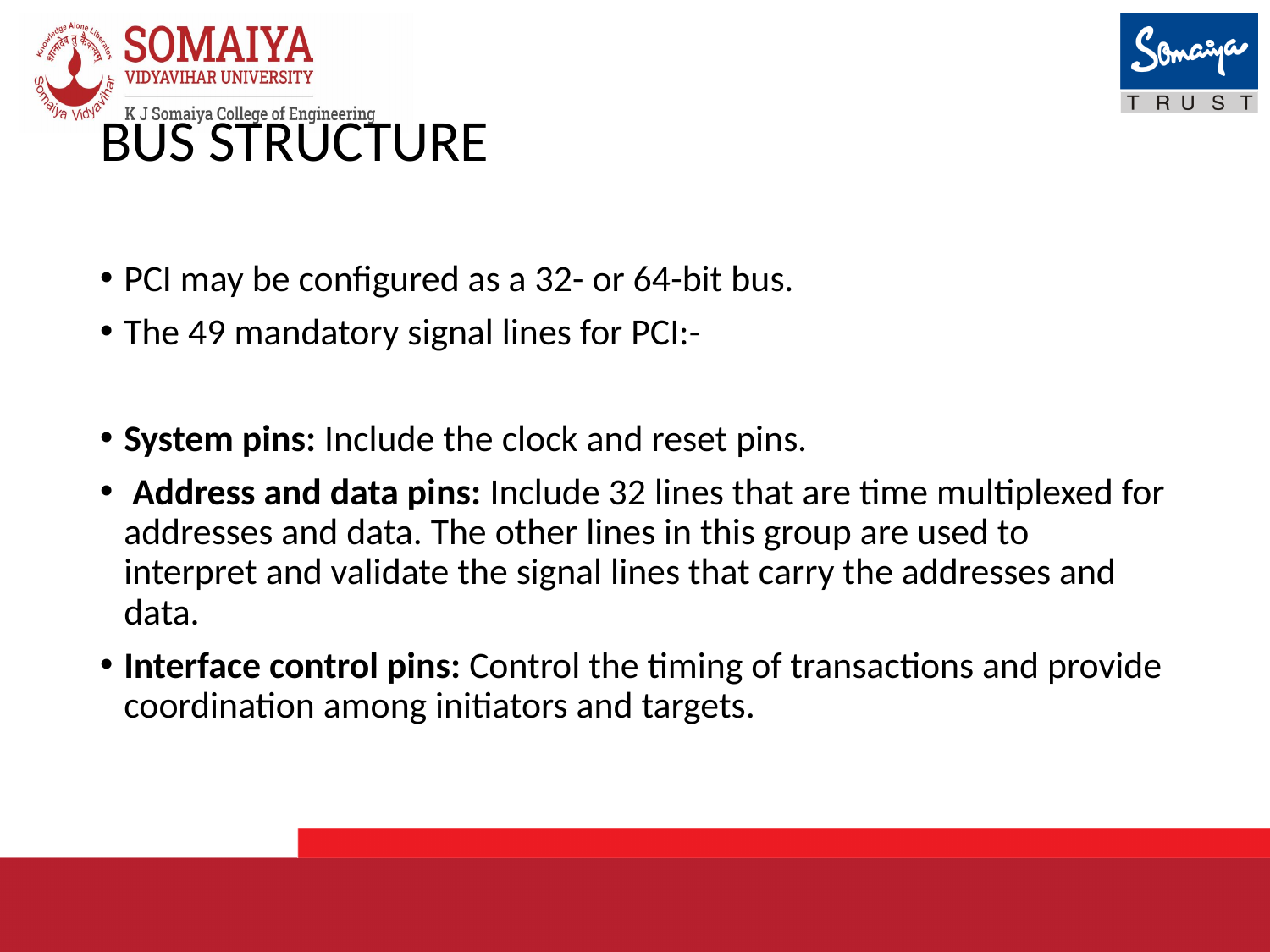

# BUS STRUCTURE
PCI may be configured as a 32- or 64-bit bus.
The 49 mandatory signal lines for PCI:-

System pins: Include the clock and reset pins.
 Address and data pins: Include 32 lines that are time multiplexed for addresses and data. The other lines in this group are used to interpret and validate the signal lines that carry the addresses and data.
Interface control pins: Control the timing of transactions and provide coordination among initiators and targets.